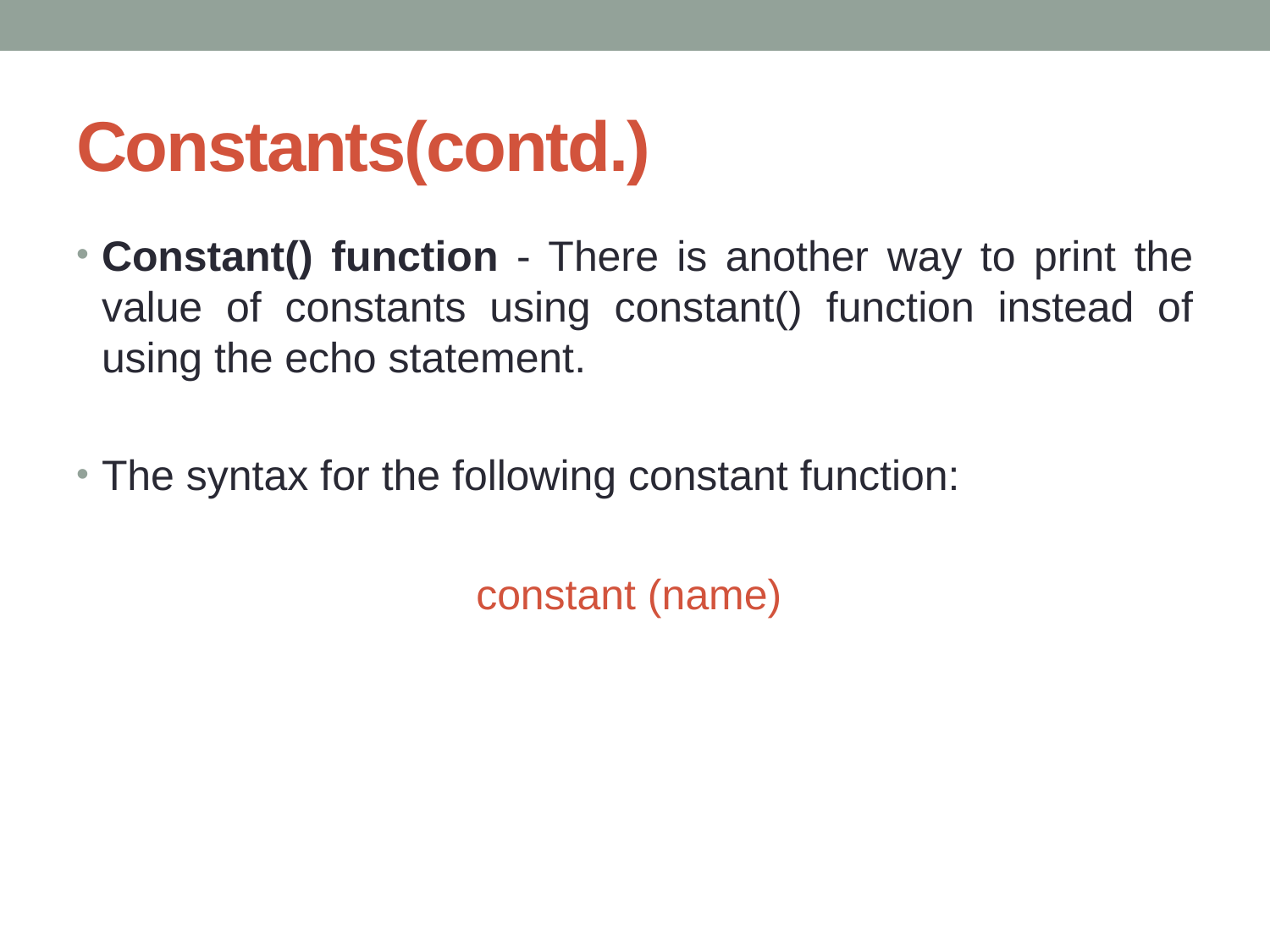

# Constants(contd.)
Constant() function - There is another way to print the value of constants using constant() function instead of using the echo statement.

The syntax for the following constant function:

constant (name)